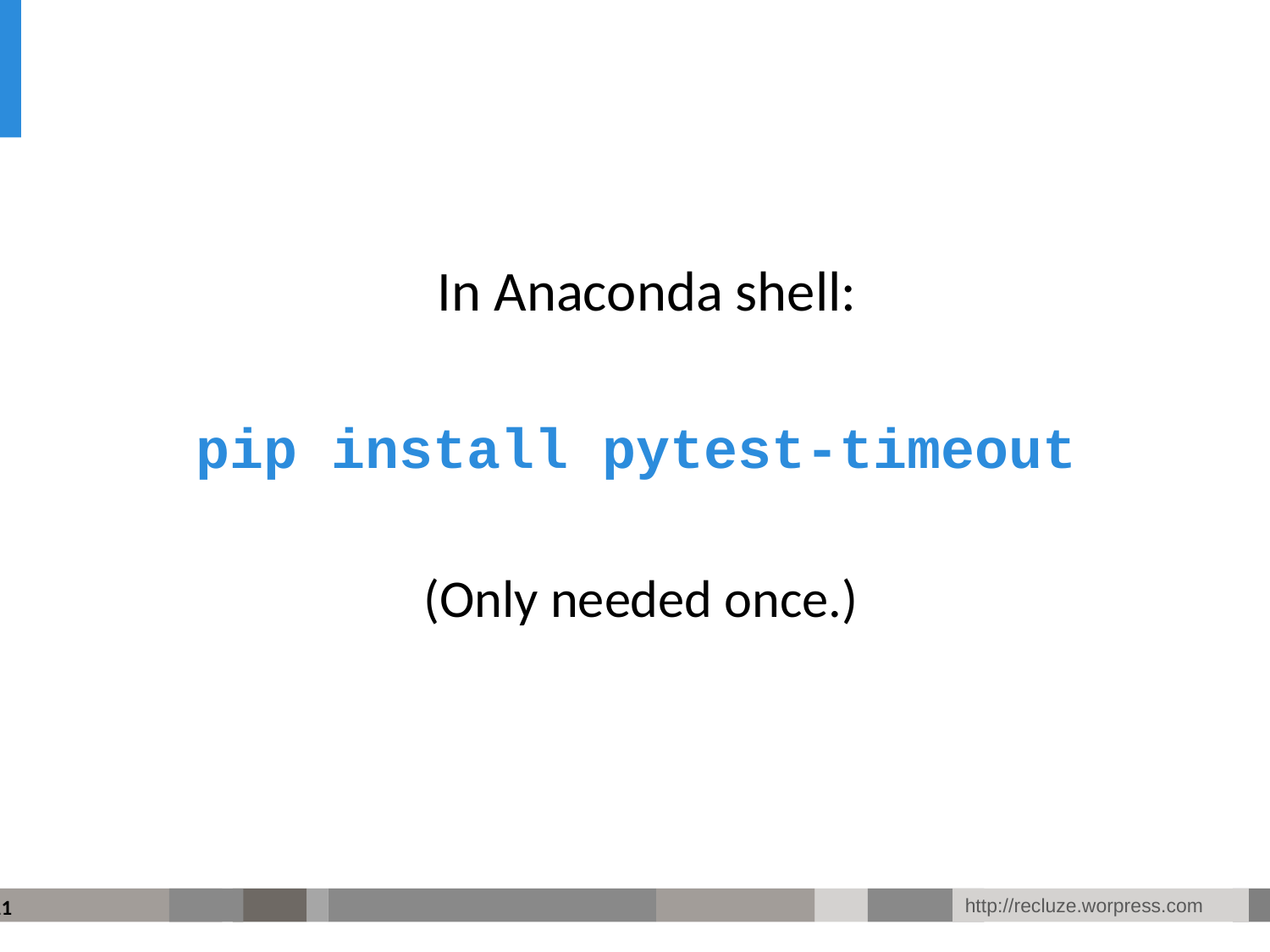

#

In Anaconda shell:

pip install pytest-timeout

(Only needed once.)